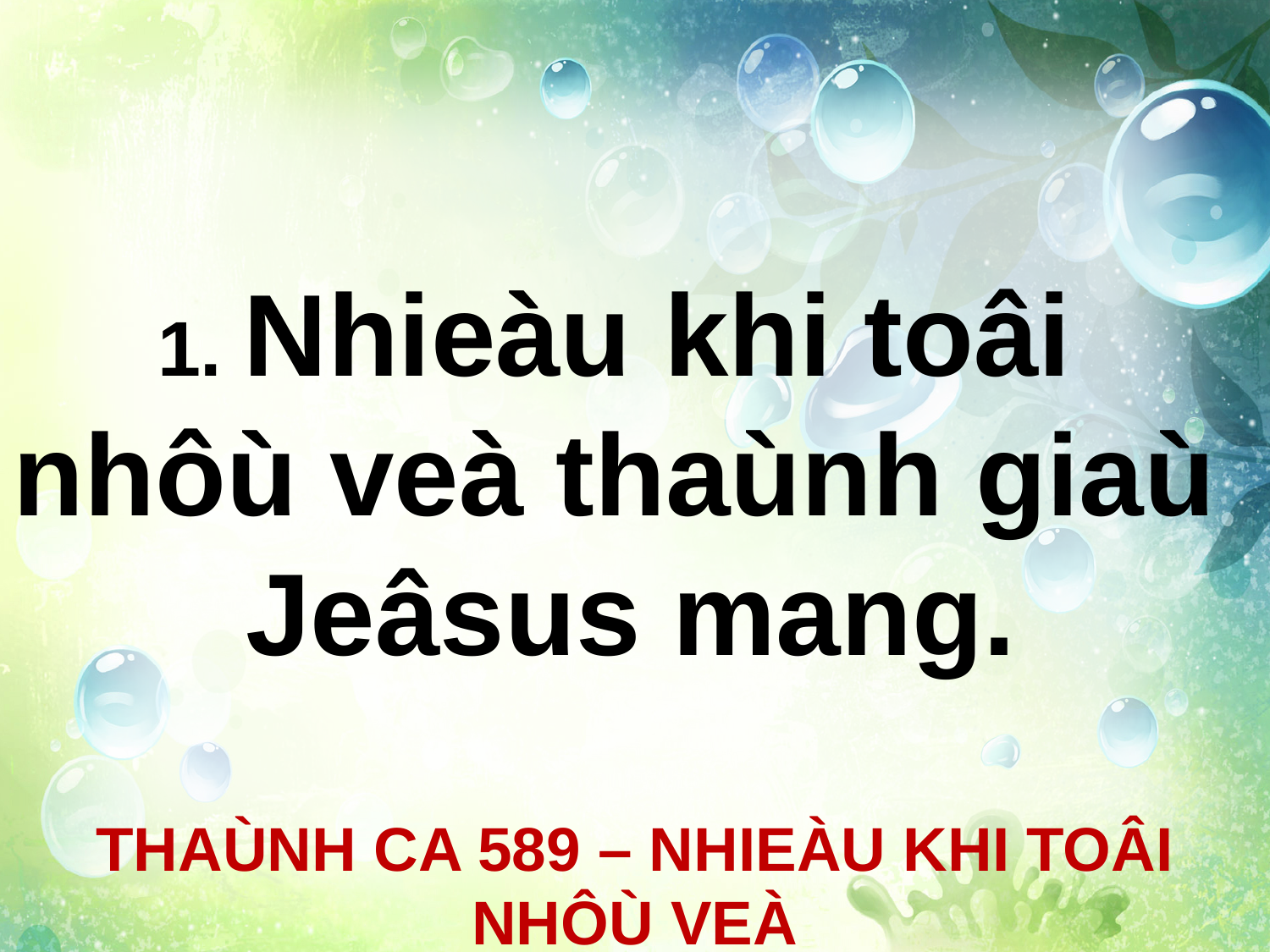

1. Nhieàu khi toâi
nhôù veà thaùnh giaù
Jeâsus mang.
THAÙNH CA 589 – NHIEÀU KHI TOÂI NHÔÙ VEÀ